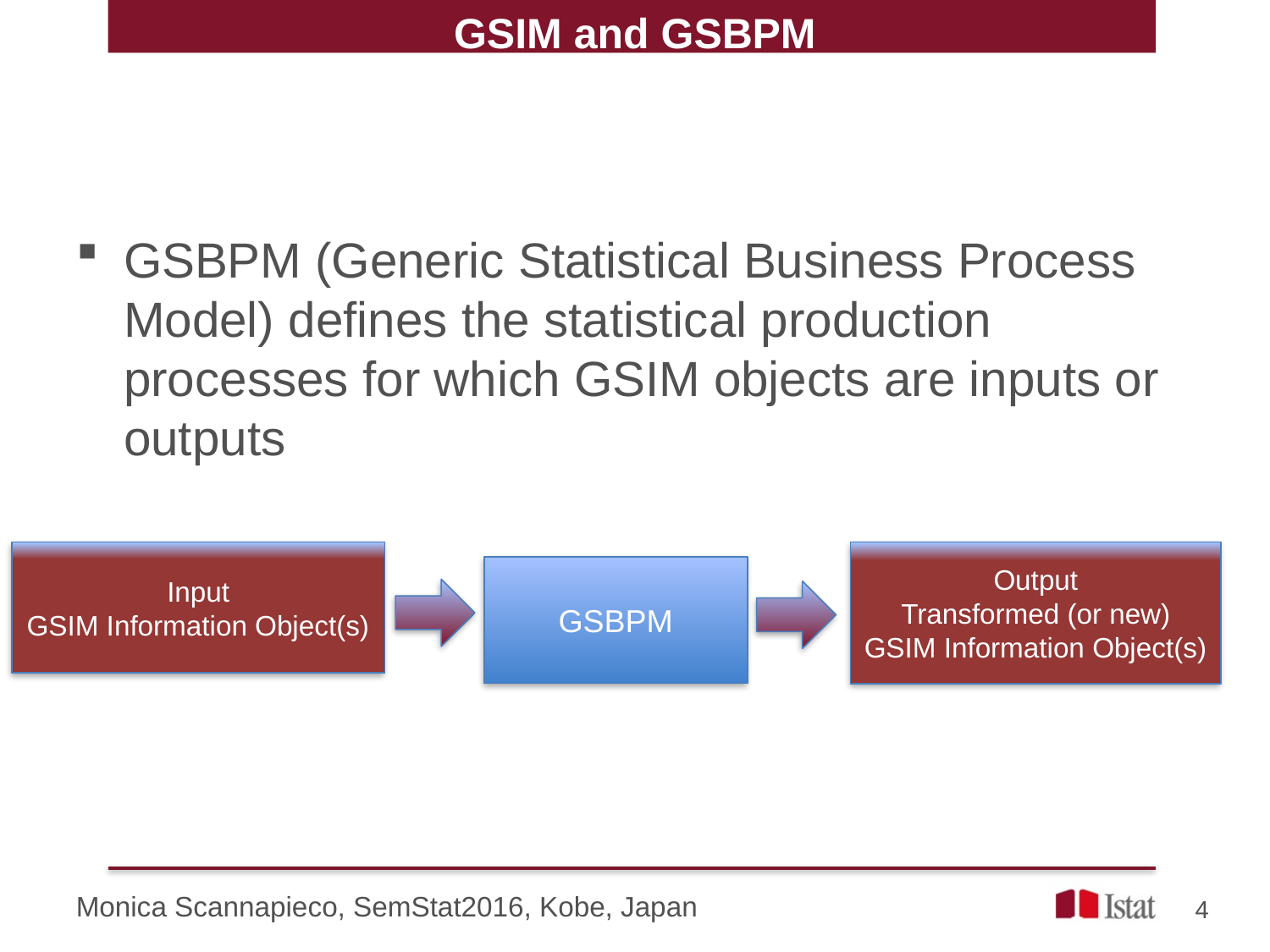

# GSIM and GSBPM
GSBPM (Generic Statistical Business Process Model) defines the statistical production processes for which GSIM objects are inputs or outputs
Input
GSIM Information Object(s)
Output
Transformed (or new) GSIM Information Object(s)
GSBPM

Monica Scannapieco, SemStat2016, Kobe, Japan
4